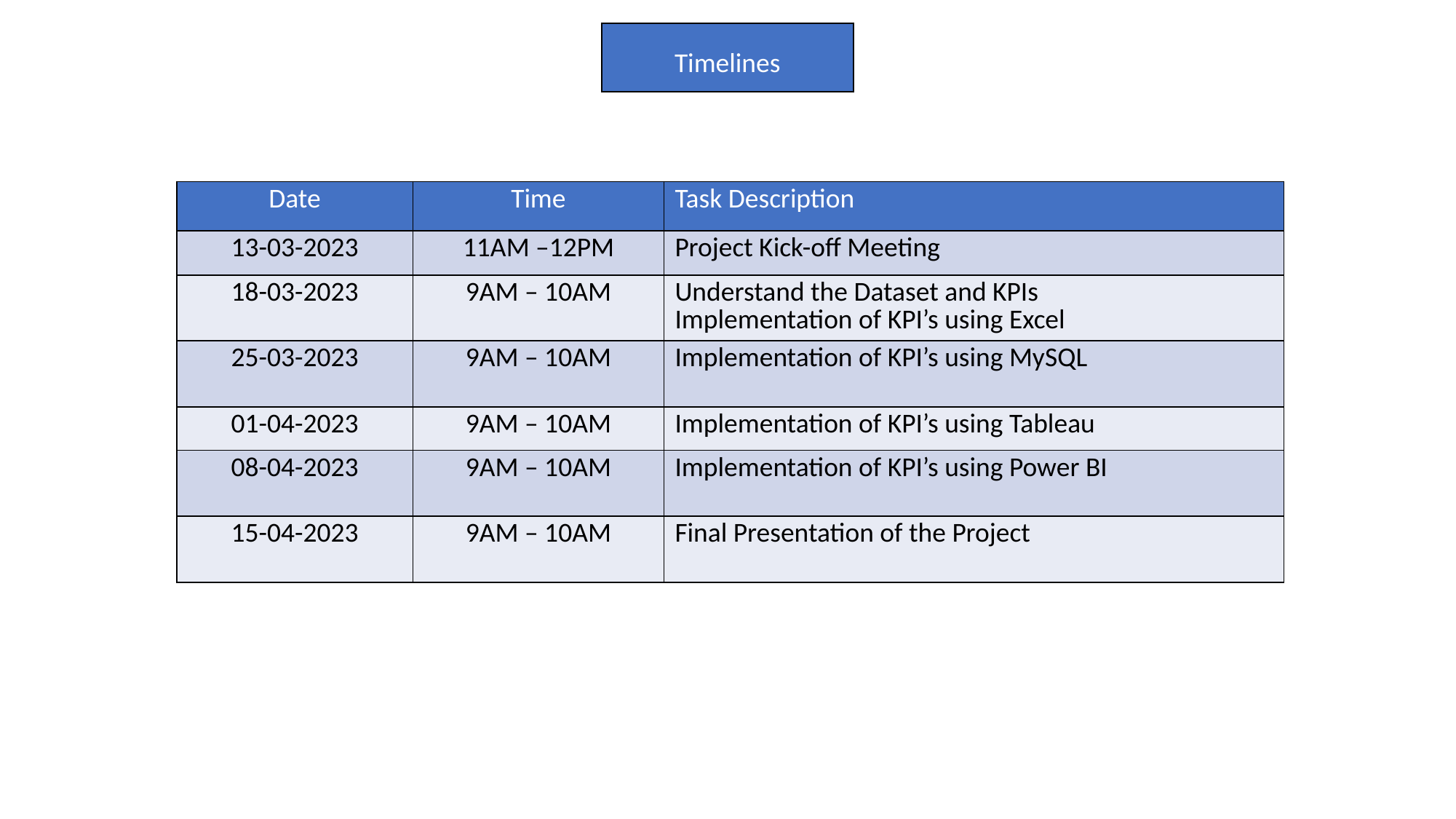

Timelines
| Date | Time | Task Description |
| --- | --- | --- |
| 13-03-2023 | 11AM –12PM | Project Kick-off Meeting |
| 18-03-2023 | 9AM – 10AM | Understand the Dataset and KPIs Implementation of KPI’s using Excel |
| 25-03-2023 | 9AM – 10AM | Implementation of KPI’s using MySQL |
| 01-04-2023 | 9AM – 10AM | Implementation of KPI’s using Tableau |
| 08-04-2023 | 9AM – 10AM | Implementation of KPI’s using Power BI |
| 15-04-2023 | 9AM – 10AM | Final Presentation of the Project |